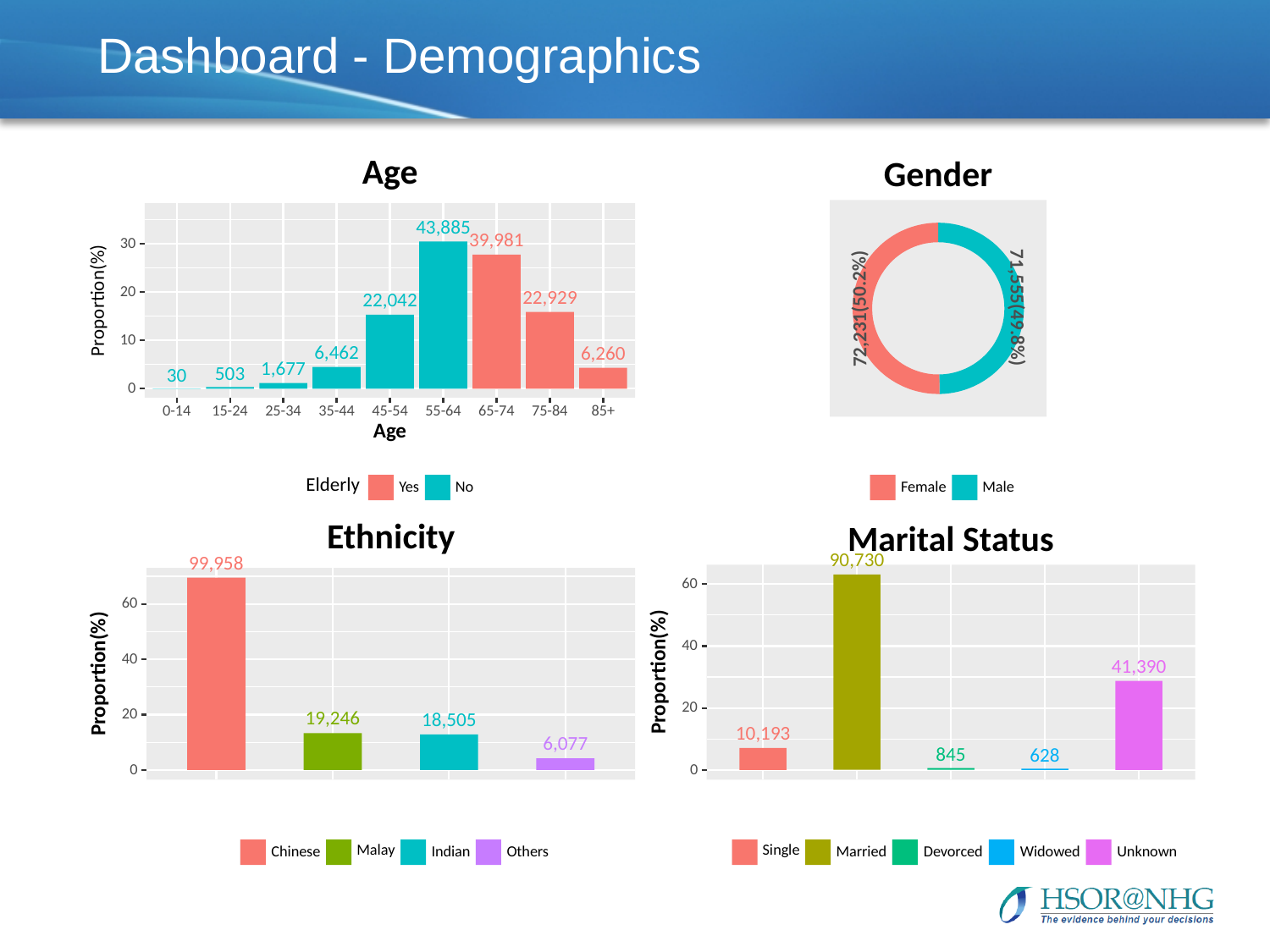

# Dashboard - Demographics

Age
Gender

43,885

39,981
30

20
22,929
Proportion(%)

22,042
71,555(49.8%)
72,231(50.2%)

10

6,462
6,260
1,677

503
30

0

0-14
15-24
25-34
35-44
55-64
65-74
75-84
85+
45-54
Age

Elderly
Female
Male
Yes
No
a
a

Ethnicity
Marital Status
90,730
99,958

60

60

40

40

41,390
Proportion(%)
Proportion(%)

20

20
19,246
18,505

10,193

6,077

845
628

0
0

Single
Malay
Chinese
Others
Unknown
Indian
Married
Devorced
Widowed